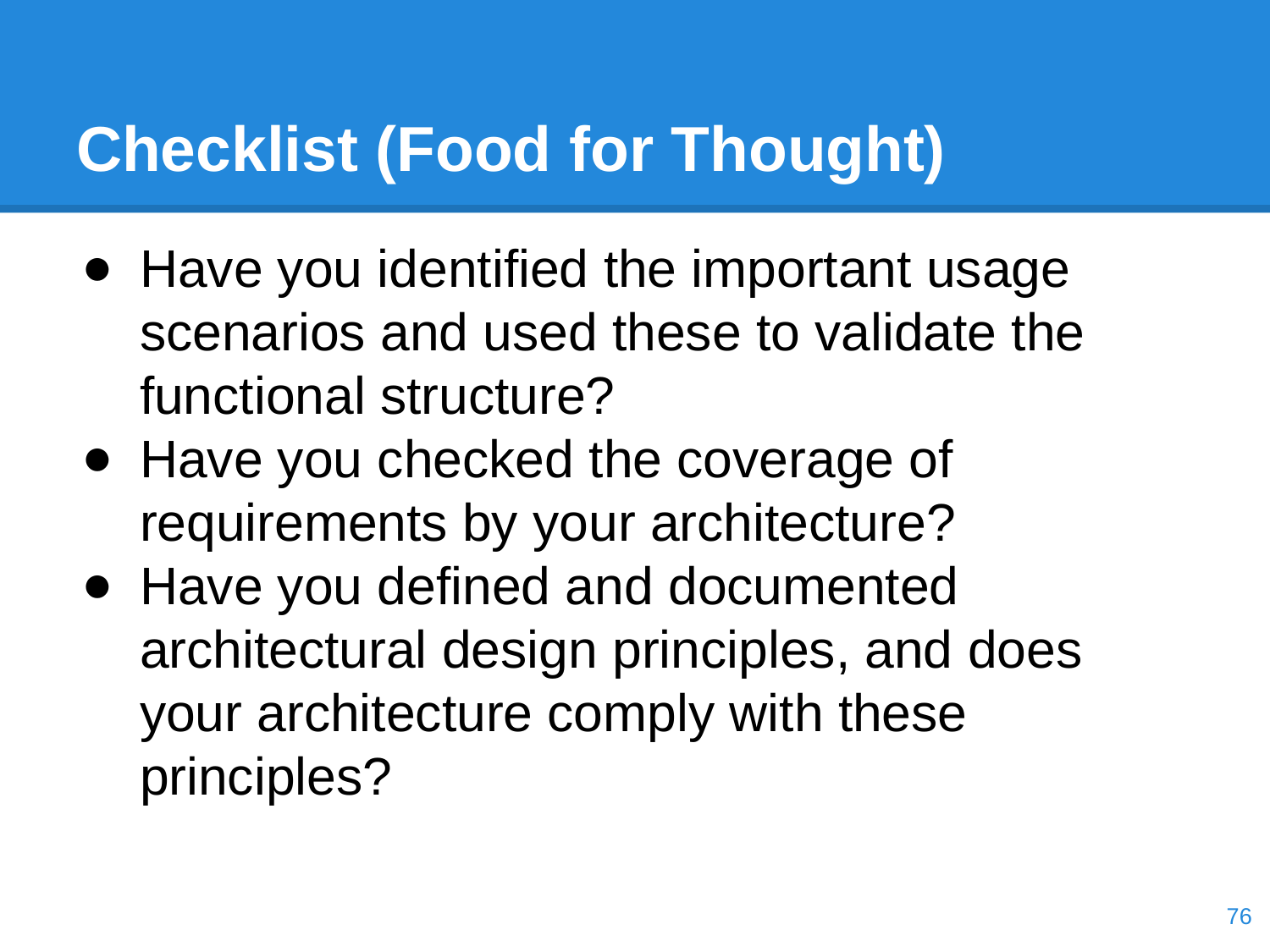

# Checklist (Food for Thought)
Have you identified the important usage scenarios and used these to validate the functional structure?
Have you checked the coverage of requirements by your architecture?
Have you defined and documented architectural design principles, and does your architecture comply with these principles?
76